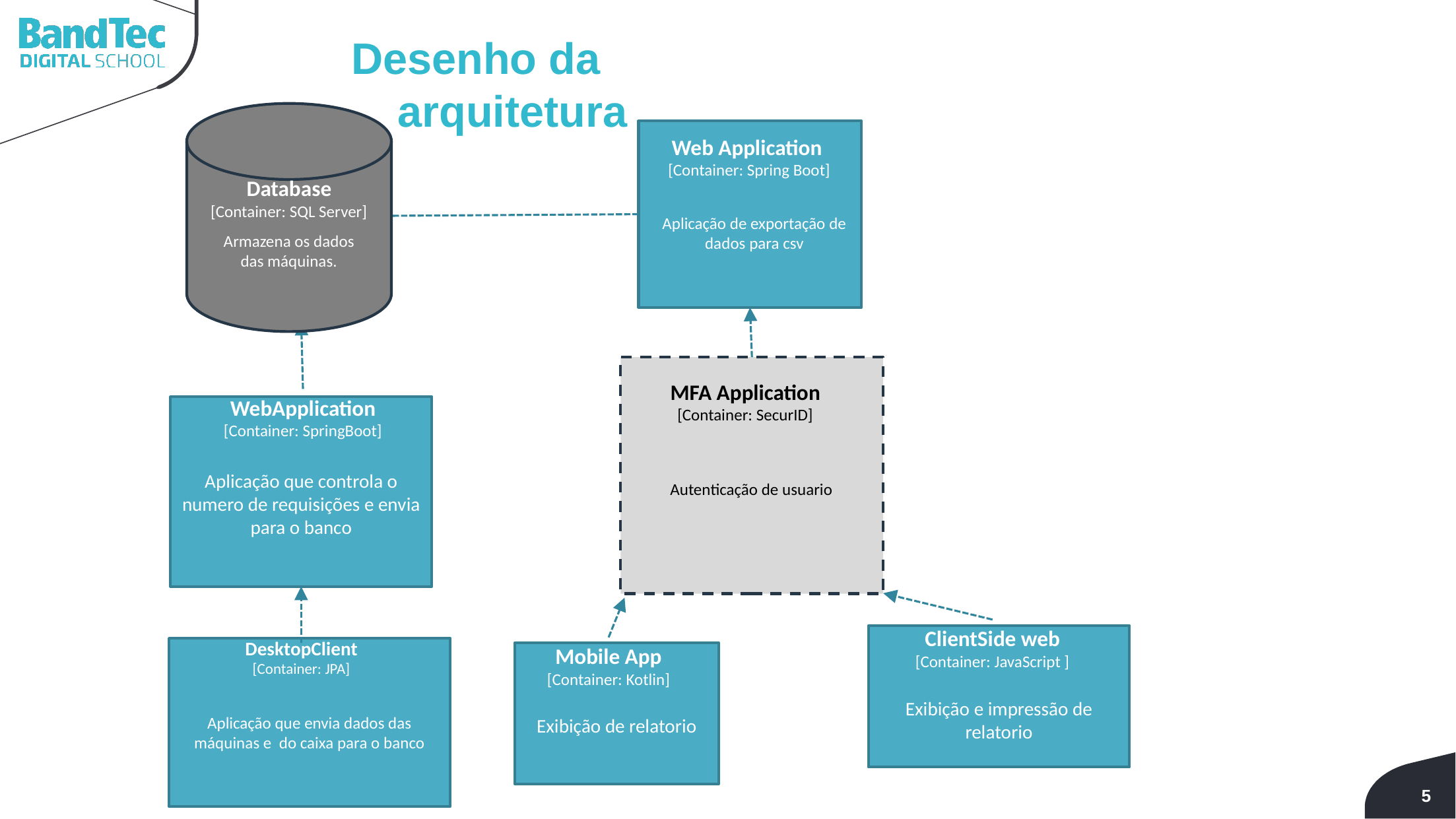

Desenho da arquitetura

Web Application
[Container: Spring Boot]
Aplicação de exportação de dados para csv
Database
[Container: SQL Server]

Armazena os dados das máquinas.
Database
[Container: SQL Server]

MFA Application
[Container: SecurID]
Autenticação de usuario
WebApplication
[Container: SpringBoot]

Aplicação que controla o numero de requisições e envia para o banco
ClientSide web
[Container: JavaScript ]

Exibição e impressão de
relatorio

DesktopClient
[Container: JPA]

Aplicação que envia dados das máquinas e  do caixa para o banco
Mobile App
[Container: Kotlin]

Exibição de relatorio

5